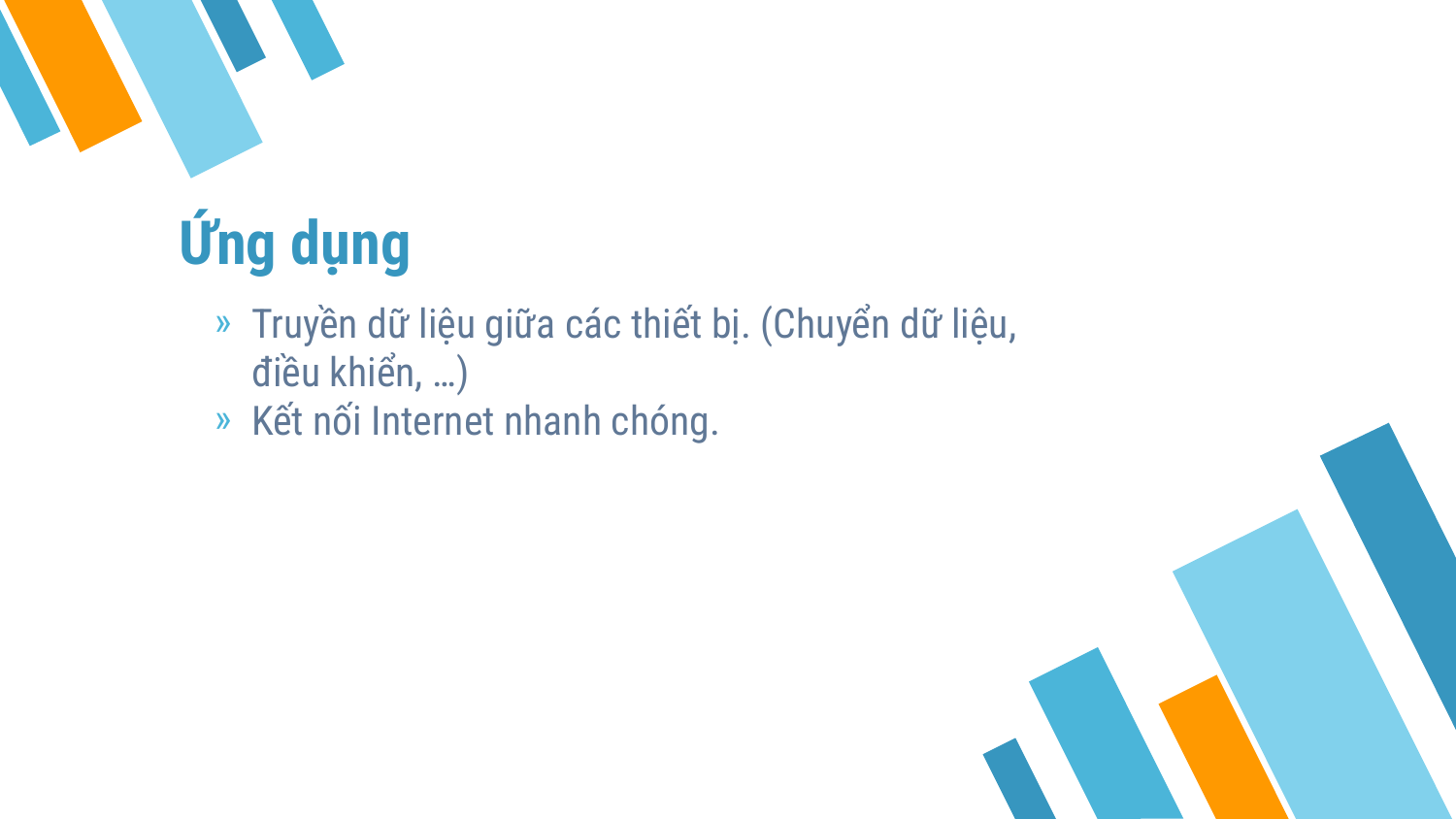

# Ứng dụng
Truyền dữ liệu giữa các thiết bị. (Chuyển dữ liệu, điều khiển, …)
Kết nối Internet nhanh chóng.